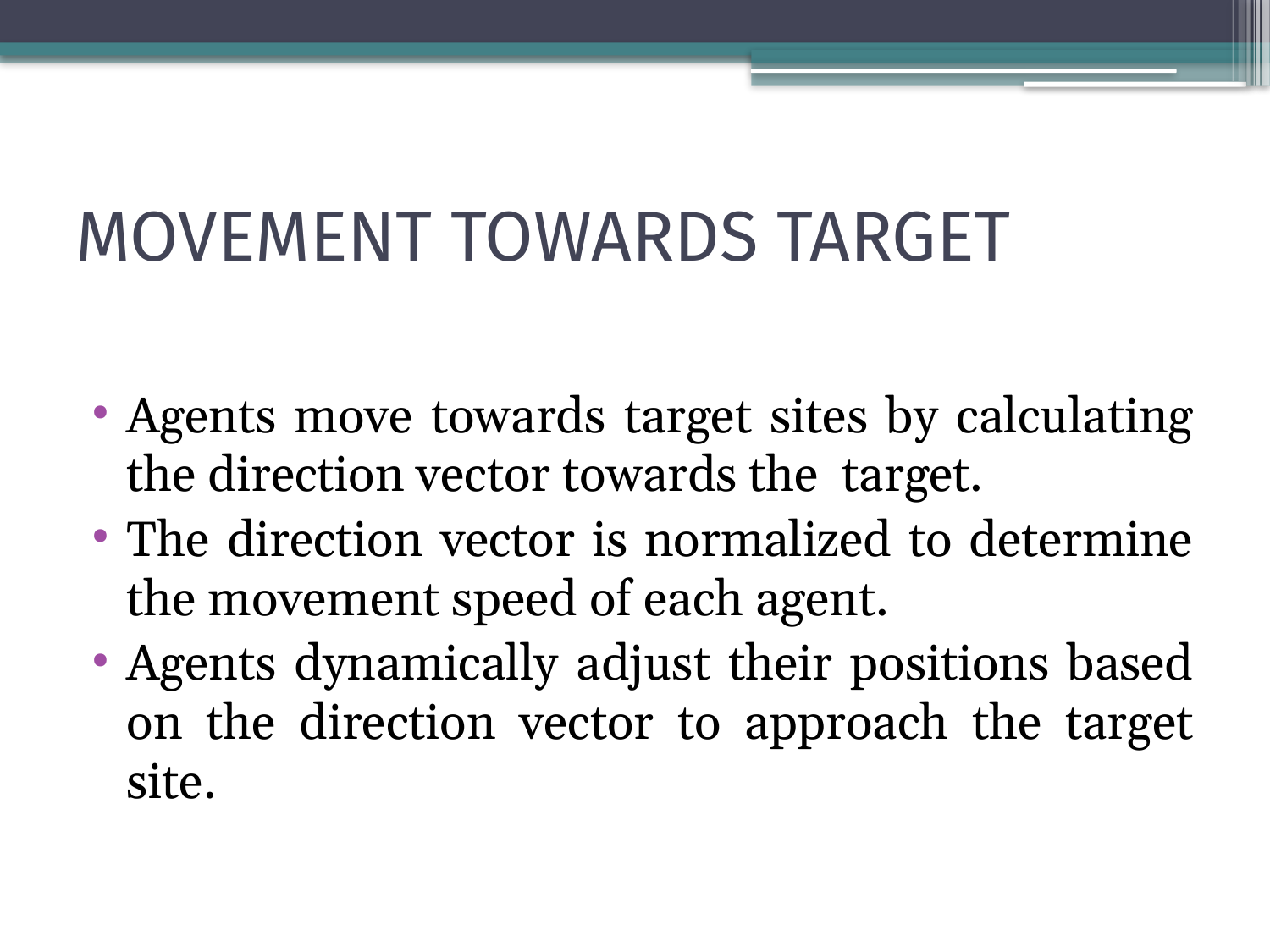

# MOVEMENT TOWARDS TARGET

Agents move towards target sites by calculating the direction vector towards the  target.
The direction vector is normalized to determine the movement speed of each agent.
Agents dynamically adjust their positions based on the direction vector to approach the target site.